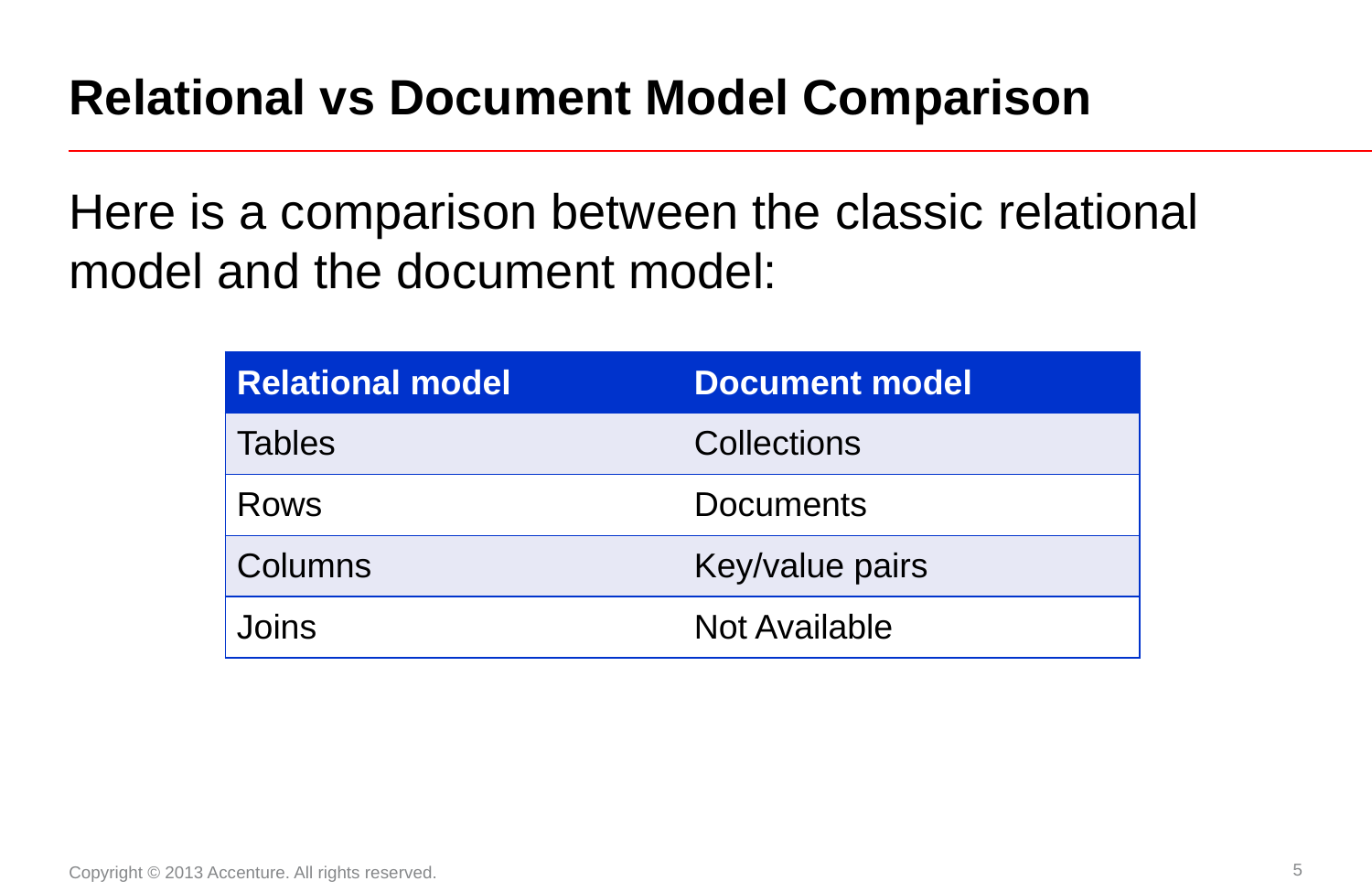

# Relational vs Document Model Comparison
Here is a comparison between the classic relational model and the document model:

| Relational model | Document model |
| --- | --- |
| Tables | Collections |
| Rows | Documents |
| Columns | Key/value pairs |
| Joins | Not Available |